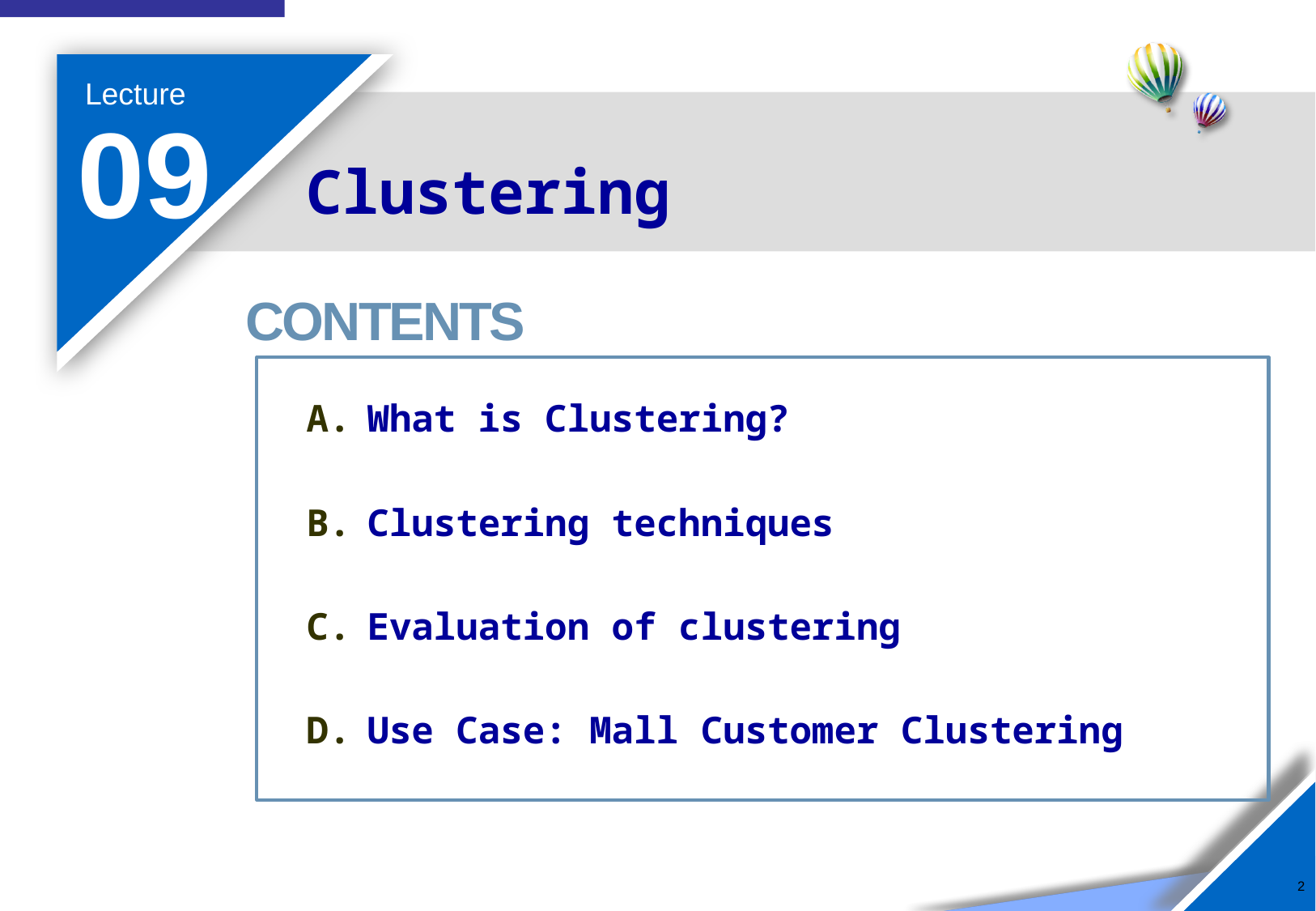

09
# Clustering
What is Clustering?

Clustering techniques

Evaluation of clustering

Use Case: Mall Customer Clustering
2